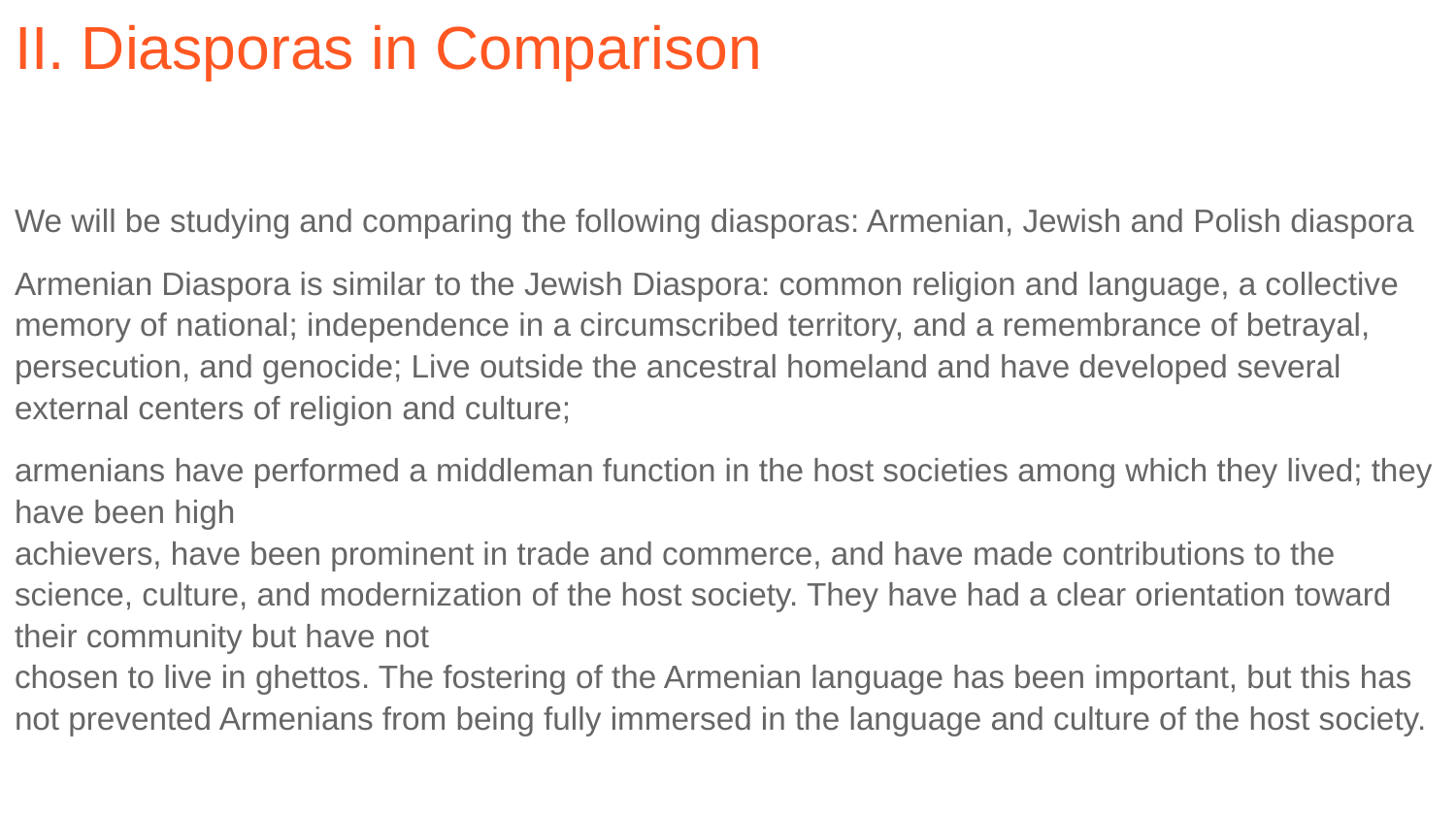

# II. Diasporas in Comparison
We will be studying and comparing the following diasporas: Armenian, Jewish and Polish diaspora
Armenian Diaspora is similar to the Jewish Diaspora: common religion and language, a collective memory of national; independence in a circumscribed territory, and a remembrance of betrayal, persecution, and genocide; Live outside the ancestral homeland and have developed several external centers of religion and culture;
armenians have performed a middleman function in the host societies among which they lived; they have been high
achievers, have been prominent in trade and commerce, and have made contributions to the science, culture, and modernization of the host society. They have had a clear orientation toward their community but have not
chosen to live in ghettos. The fostering of the Armenian language has been important, but this has not prevented Armenians from being fully immersed in the language and culture of the host society.